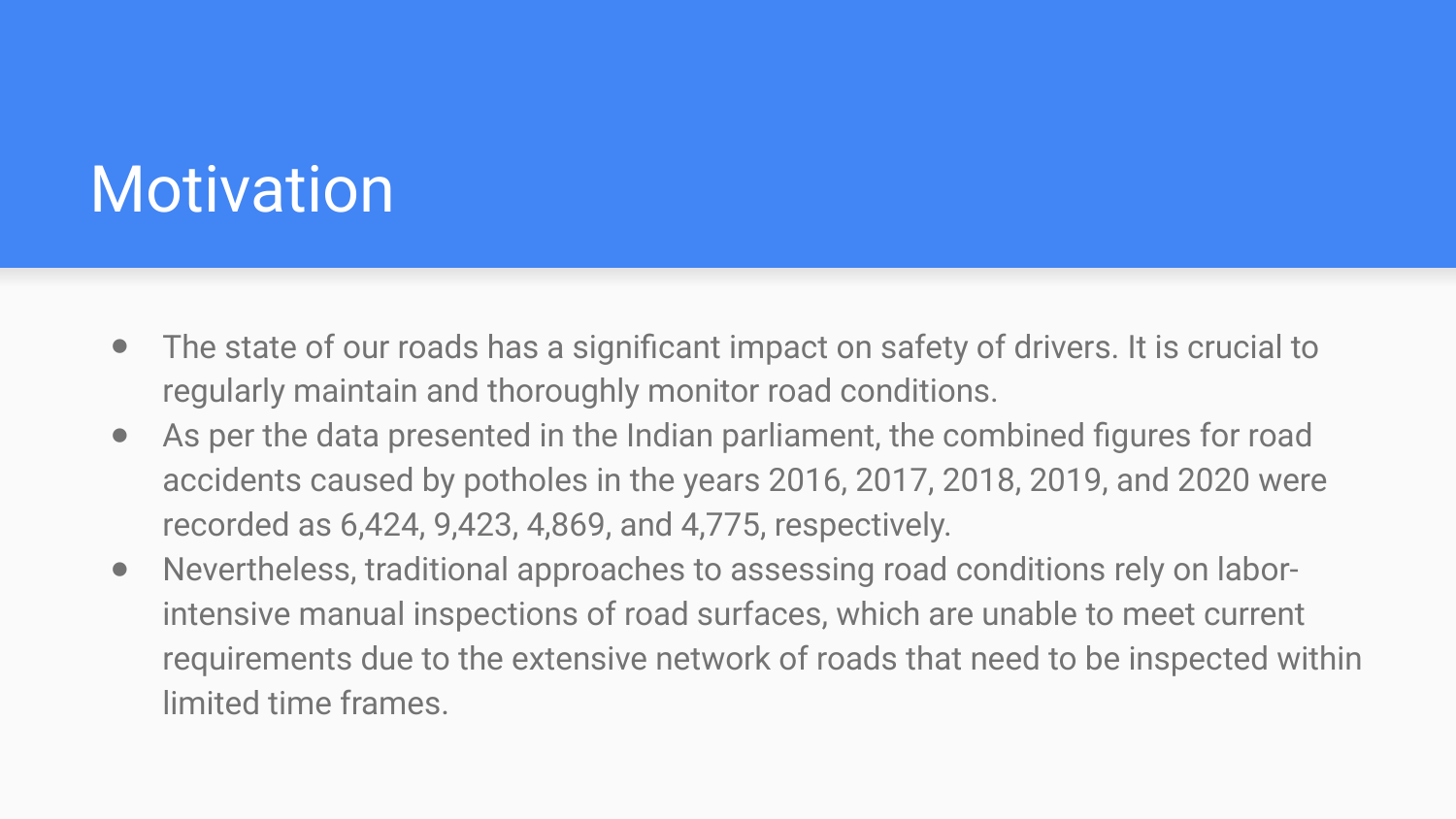

# Motivation
The state of our roads has a significant impact on safety of drivers. It is crucial to regularly maintain and thoroughly monitor road conditions.
As per the data presented in the Indian parliament, the combined figures for road accidents caused by potholes in the years 2016, 2017, 2018, 2019, and 2020 were recorded as 6,424, 9,423, 4,869, and 4,775, respectively.
Nevertheless, traditional approaches to assessing road conditions rely on labor-intensive manual inspections of road surfaces, which are unable to meet current requirements due to the extensive network of roads that need to be inspected within limited time frames.